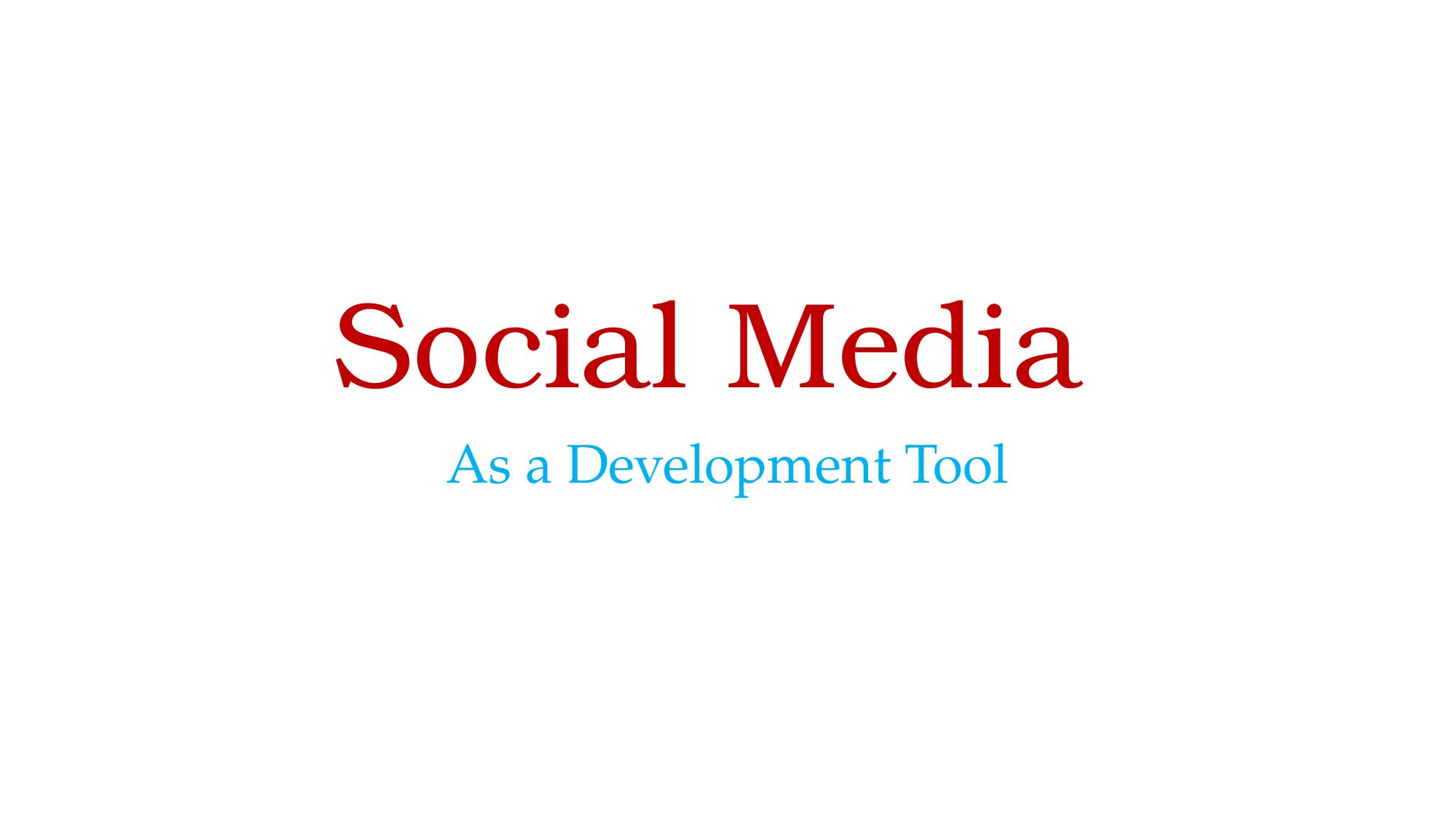

# Social Media
As a Development Tool